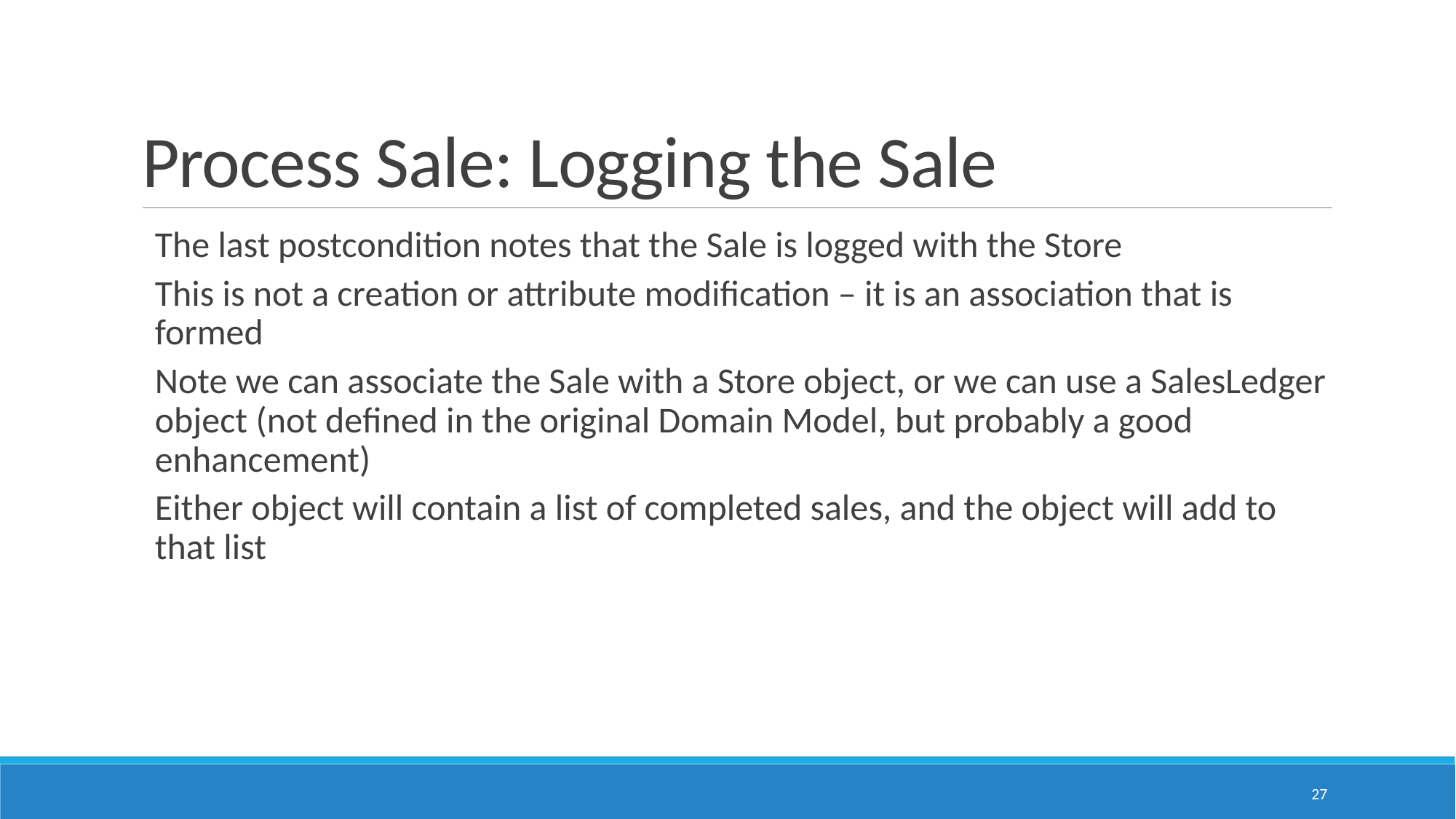

# Process Sale: Logging the Sale
The last postcondition notes that the Sale is logged with the Store
This is not a creation or attribute modification – it is an association that is formed
Note we can associate the Sale with a Store object, or we can use a SalesLedger object (not defined in the original Domain Model, but probably a good enhancement)
Either object will contain a list of completed sales, and the object will add to that list
27